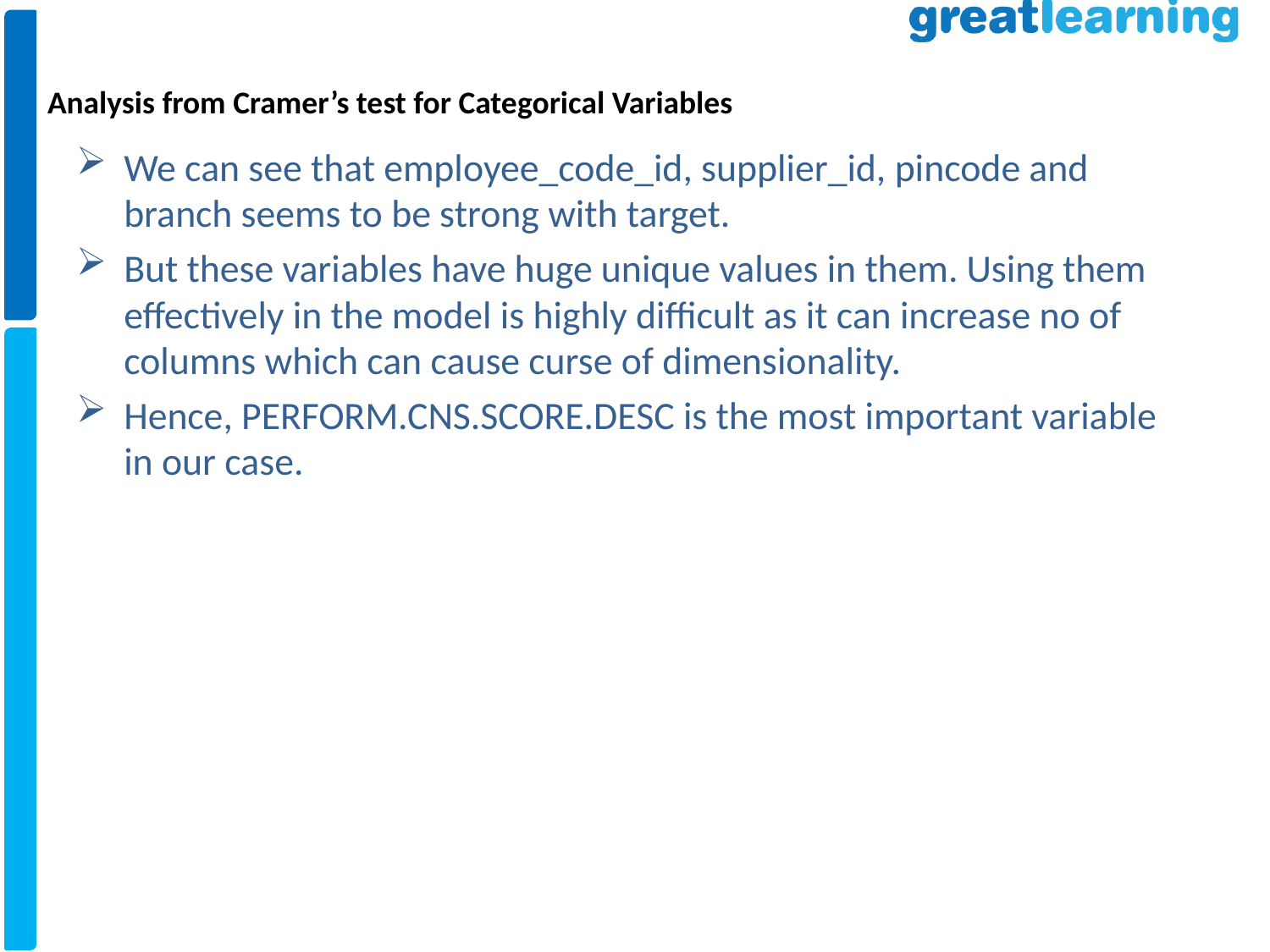

Analysis from Cramer’s test for Categorical Variables

We can see that employee_code_id, supplier_id, pincode and branch seems to be strong with target.
But these variables have huge unique values in them. Using them effectively in the model is highly difficult as it can increase no of columns which can cause curse of dimensionality.
Hence, PERFORM.CNS.SCORE.DESC is the most important variable in our case.